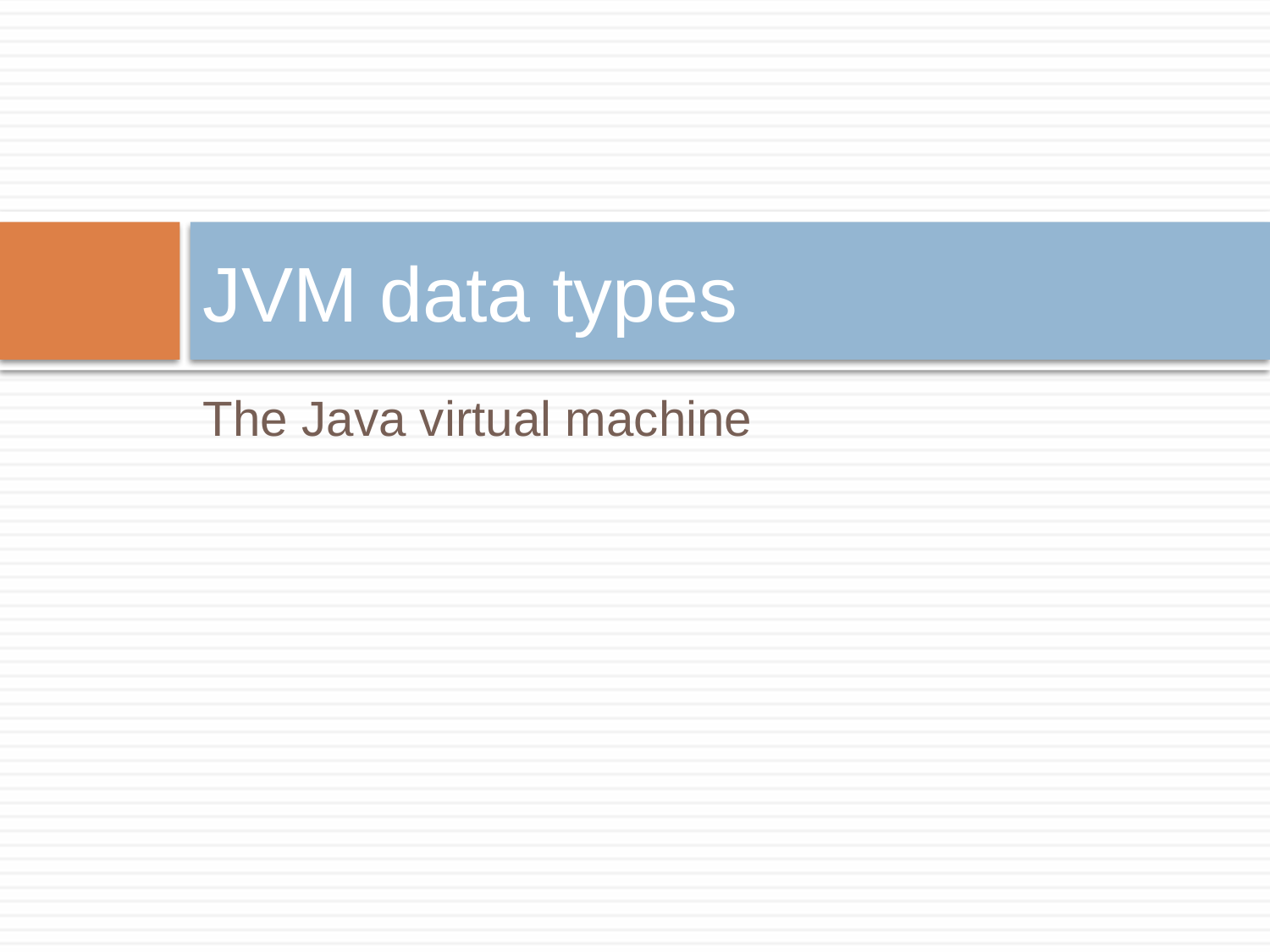

# JVM data types
The Java virtual machine